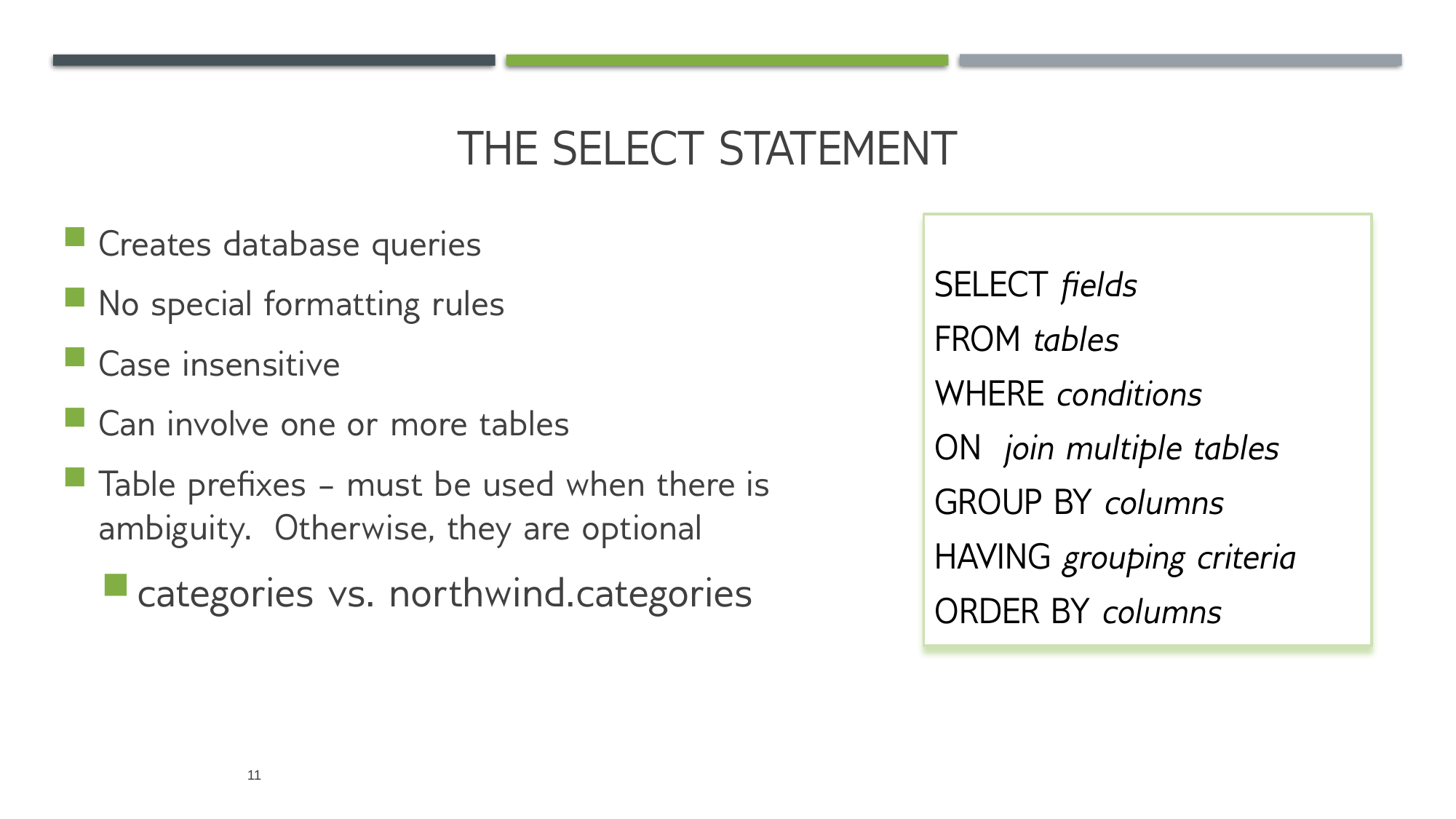

# The SELECT Statement
Creates database queries
No special formatting rules
Case insensitive
Can involve one or more tables
Table prefixes – must be used when there is ambiguity.  Otherwise, they are optional
categories vs. northwind.categories

SELECT fields
FROM tables
WHERE conditions
ON  join multiple tables
GROUP BY columns
HAVING grouping criteria
ORDER BY columns
11